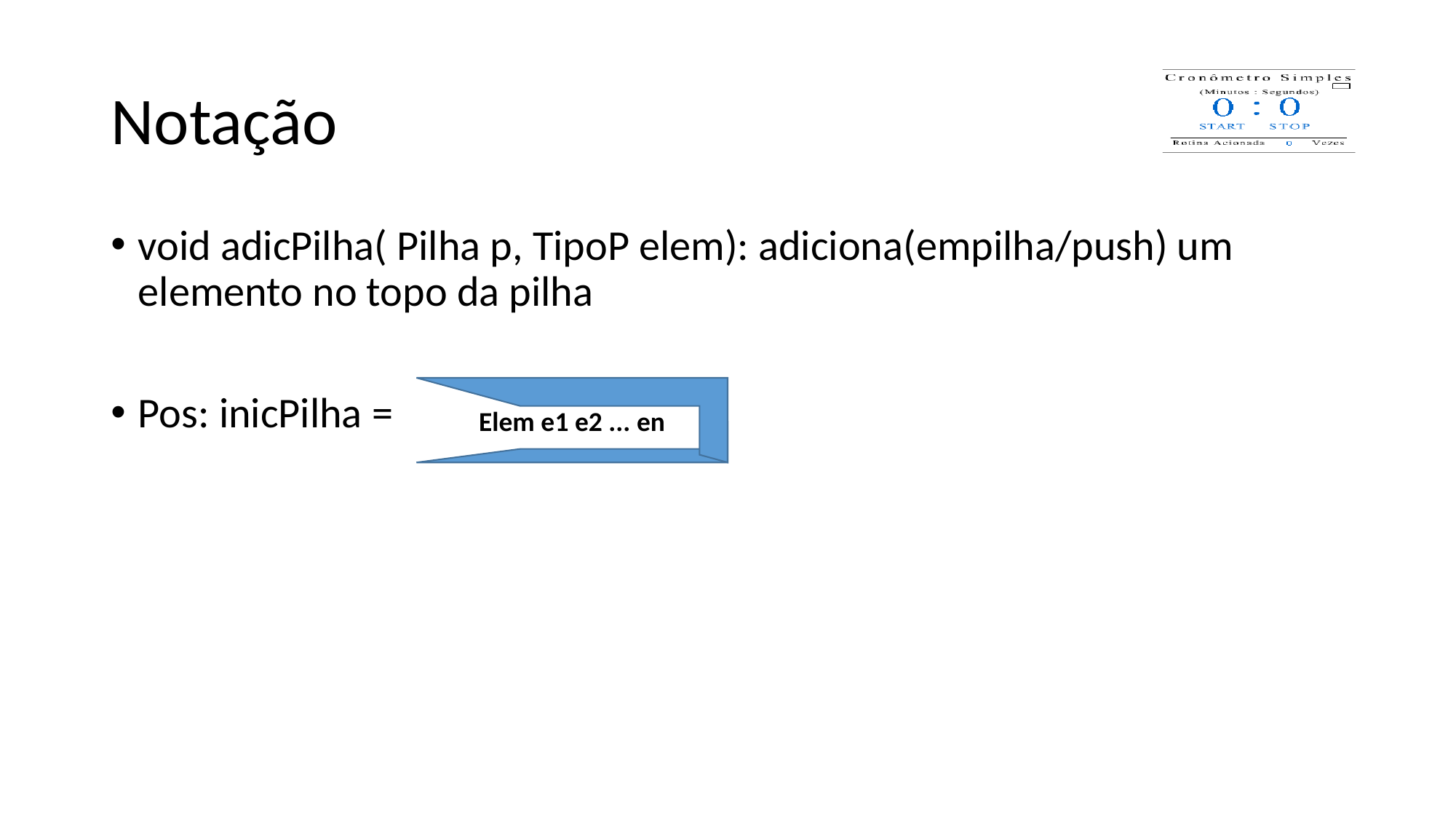

# Notação
void adicPilha( Pilha p, TipoP elem): adiciona(empilha/push) um elemento no topo da pilha

Pos: inicPilha =
Elem e1 e2 ... en